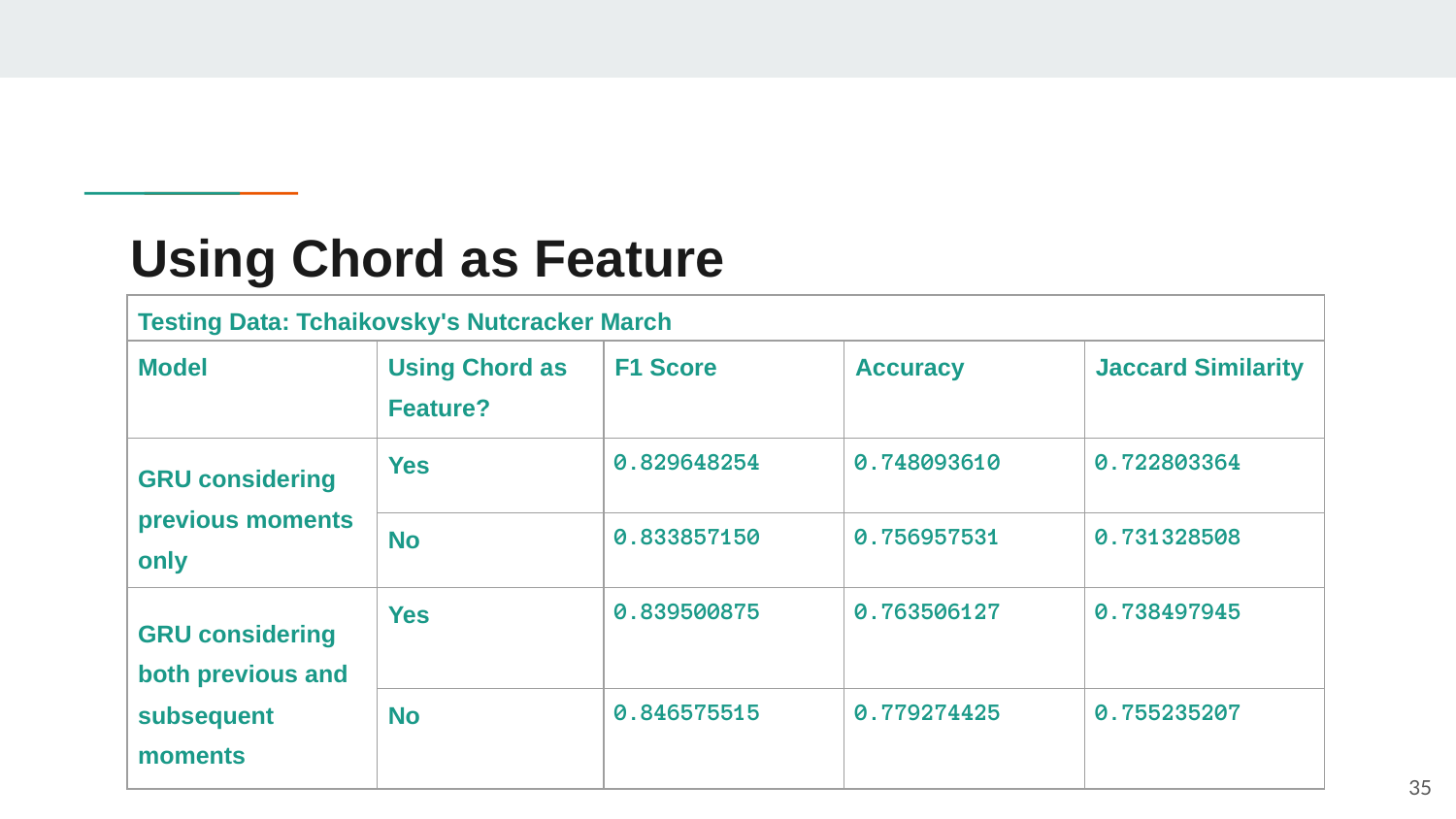

# Using Chord as Feature
| Testing Data: Tchaikovsky's Nutcracker March |  |  |  |  |
| --- | --- | --- | --- | --- |
| Model | Using Chord as Feature? | F1 Score | Accuracy | Jaccard Similarity |
| GRU considering previous moments only | Yes | 0.829648254 | 0.748093610 | 0.722803364 |
|  | No | 0.833857150 | 0.756957531 | 0.731328508 |
| GRU considering both previous and subsequent moments | Yes | 0.839500875 | 0.763506127 | 0.738497945 |
|  | No | 0.846575515 | 0.779274425 | 0.755235207 |
35